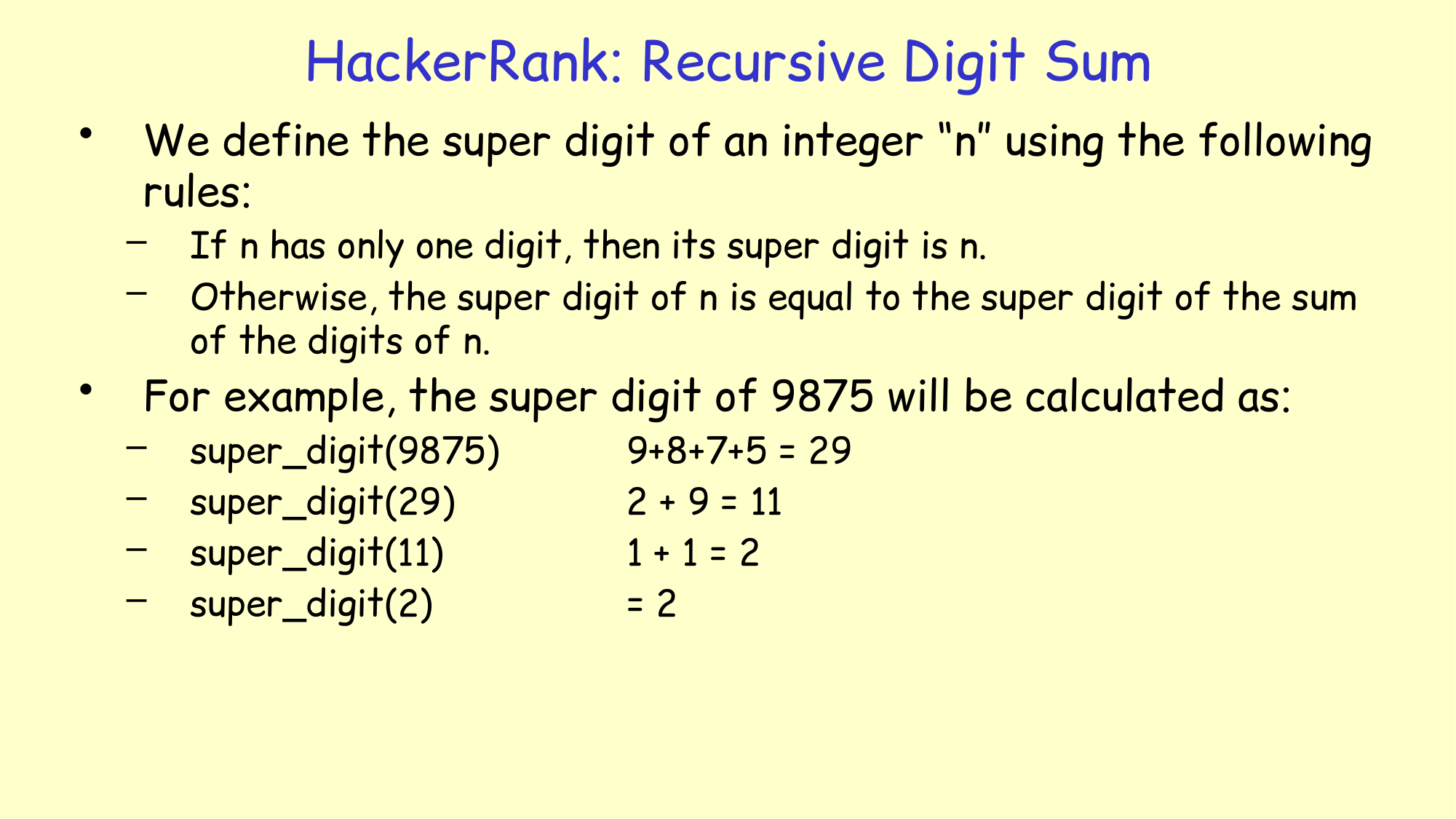

# HackerRank: Recursive Digit Sum
We define the super digit of an integer “n” using the following rules:
If n has only one digit, then its super digit is n.
Otherwise, the super digit of n is equal to the super digit of the sum of the digits of n.
For example, the super digit of 9875 will be calculated as:
super_digit(9875)   	9+8+7+5 = 29
super_digit(29) 	          2 + 9 = 11
super_digit(11)		1 + 1 = 2
super_digit(2)		= 2